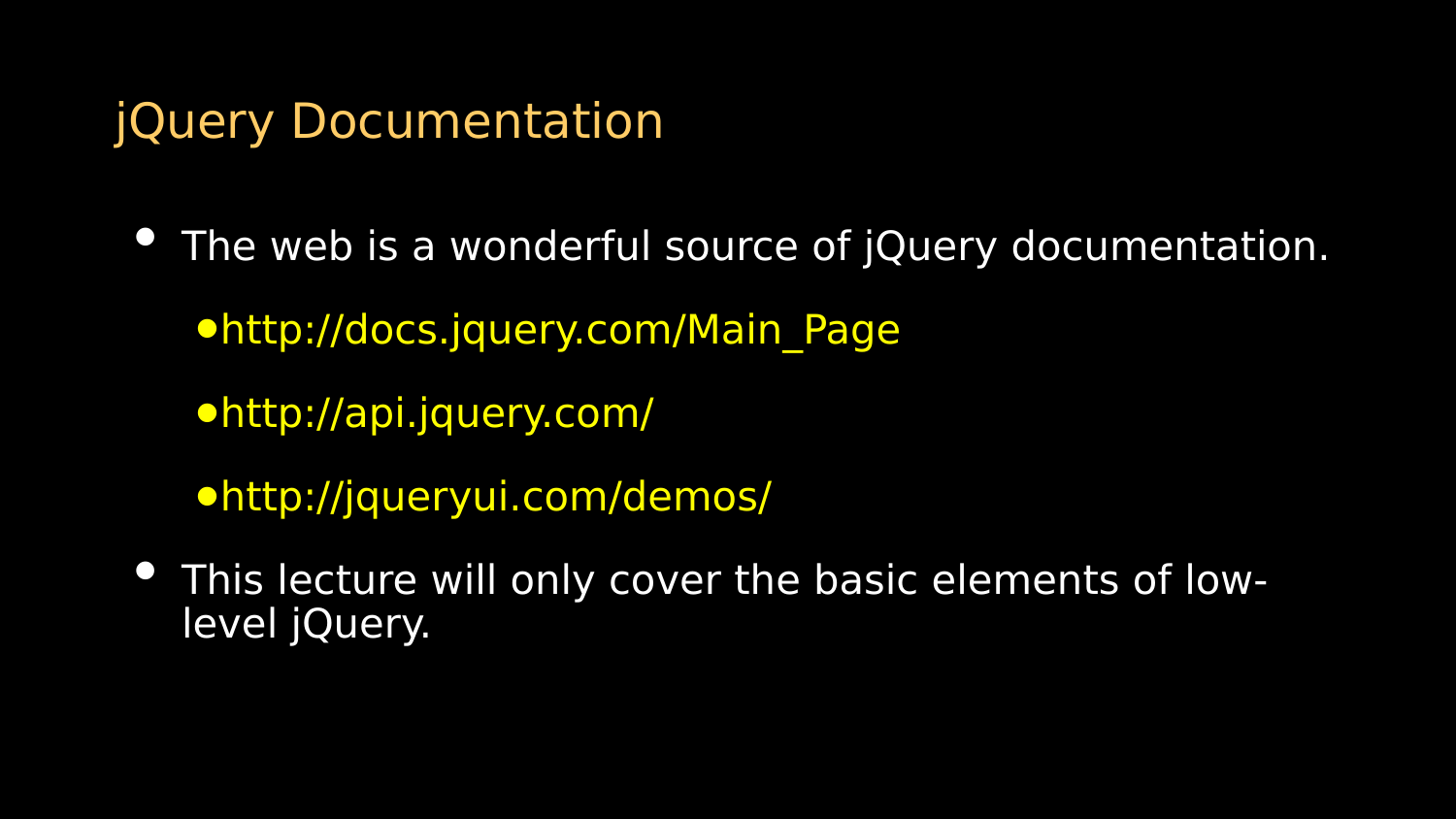

# jQuery Documentation
The web is a wonderful source of jQuery documentation.
http://docs.jquery.com/Main_Page
http://api.jquery.com/
http://jqueryui.com/demos/
This lecture will only cover the basic elements of low-level jQuery.